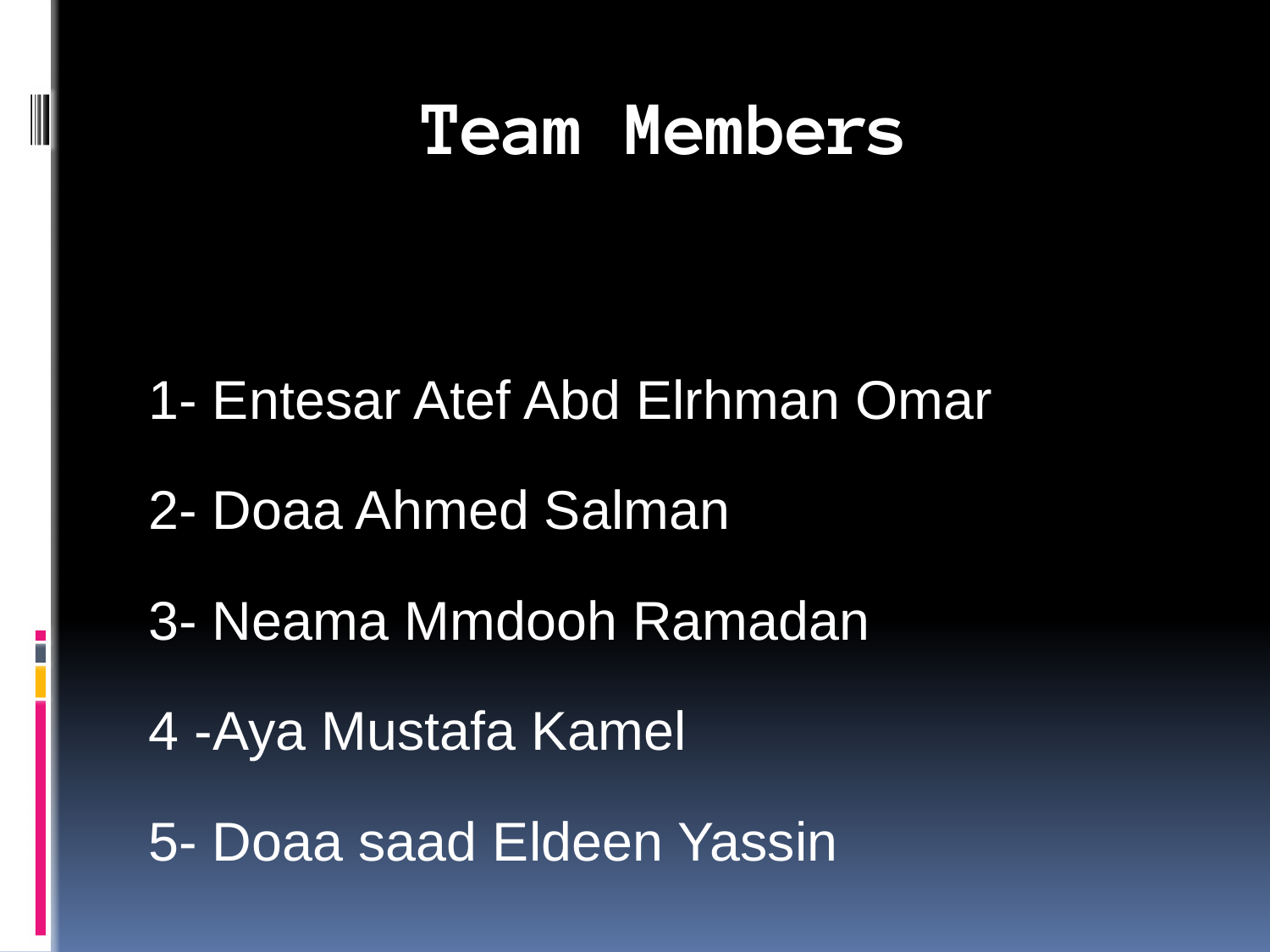

# Team Members

1- Entesar Atef Abd Elrhman Omar
2- Doaa Ahmed Salman
3- Neama Mmdooh Ramadan
4 -Aya Mustafa Kamel
5- Doaa saad Eldeen Yassin